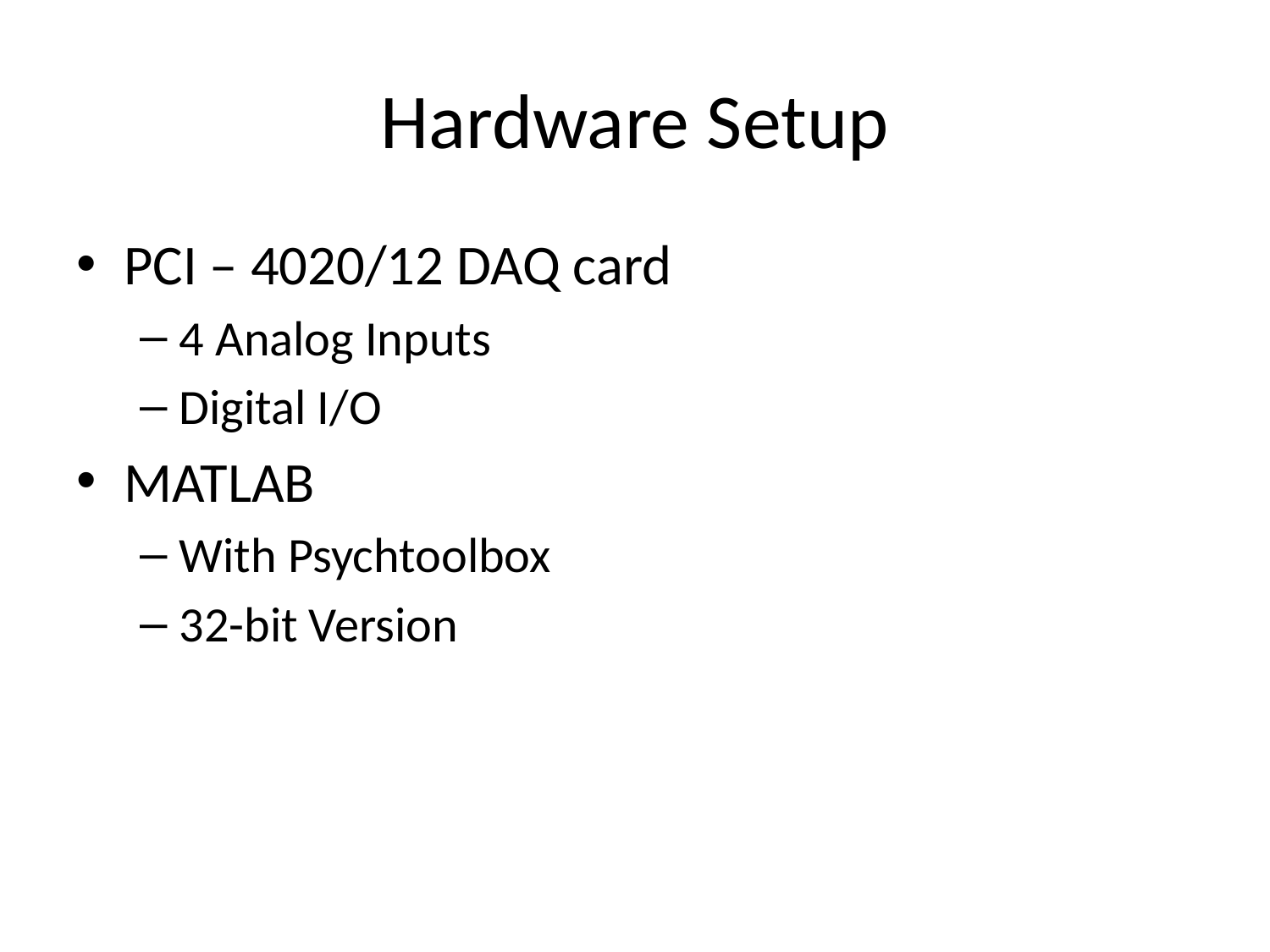

# Hardware Setup
PCI – 4020/12 DAQ card
4 Analog Inputs
Digital I/O
MATLAB
With Psychtoolbox
32-bit Version